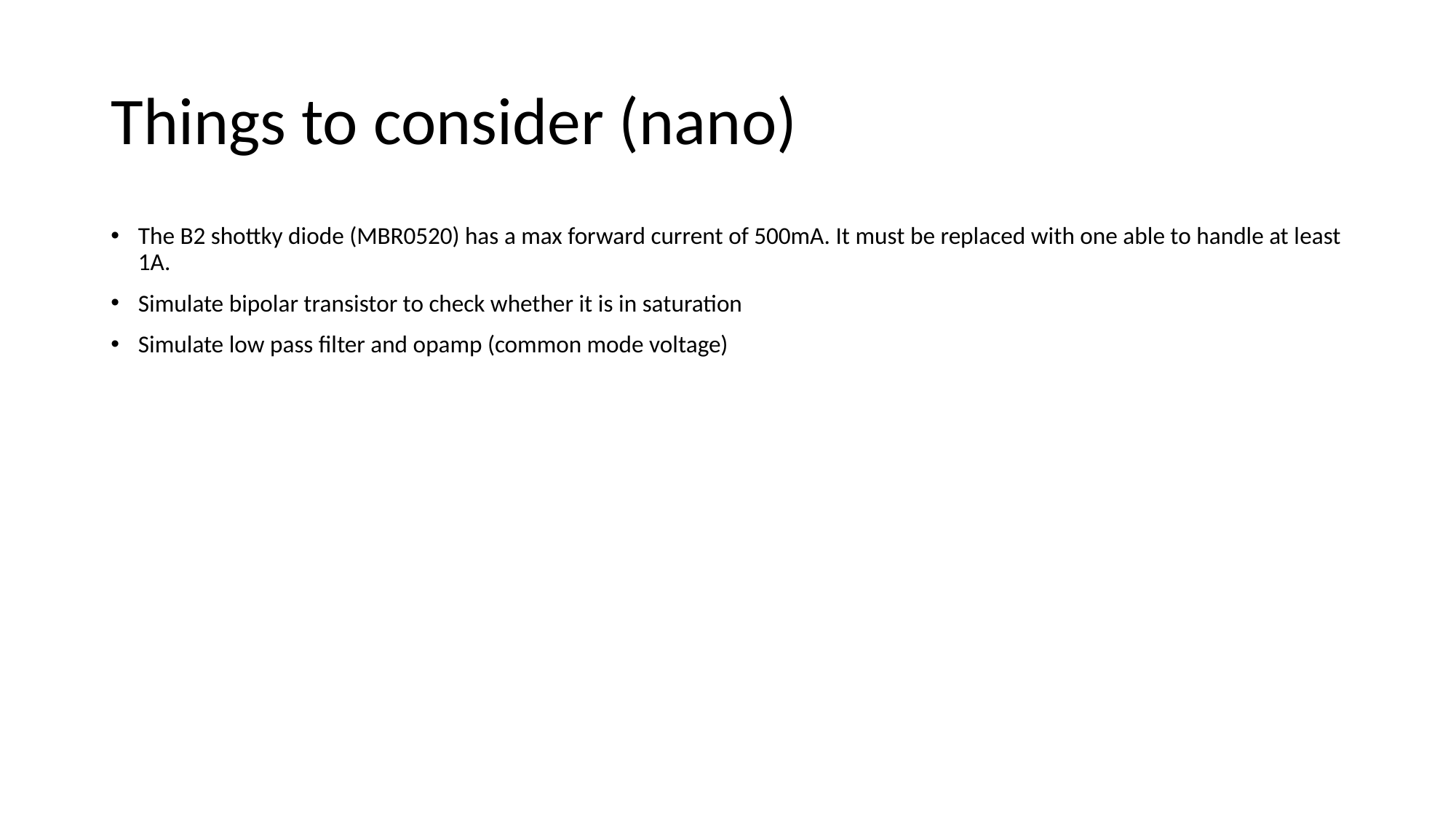

# Things to consider (nano)
The B2 shottky diode (MBR0520) has a max forward current of 500mA. It must be replaced with one able to handle at least 1A.
Simulate bipolar transistor to check whether it is in saturation
Simulate low pass filter and opamp (common mode voltage)